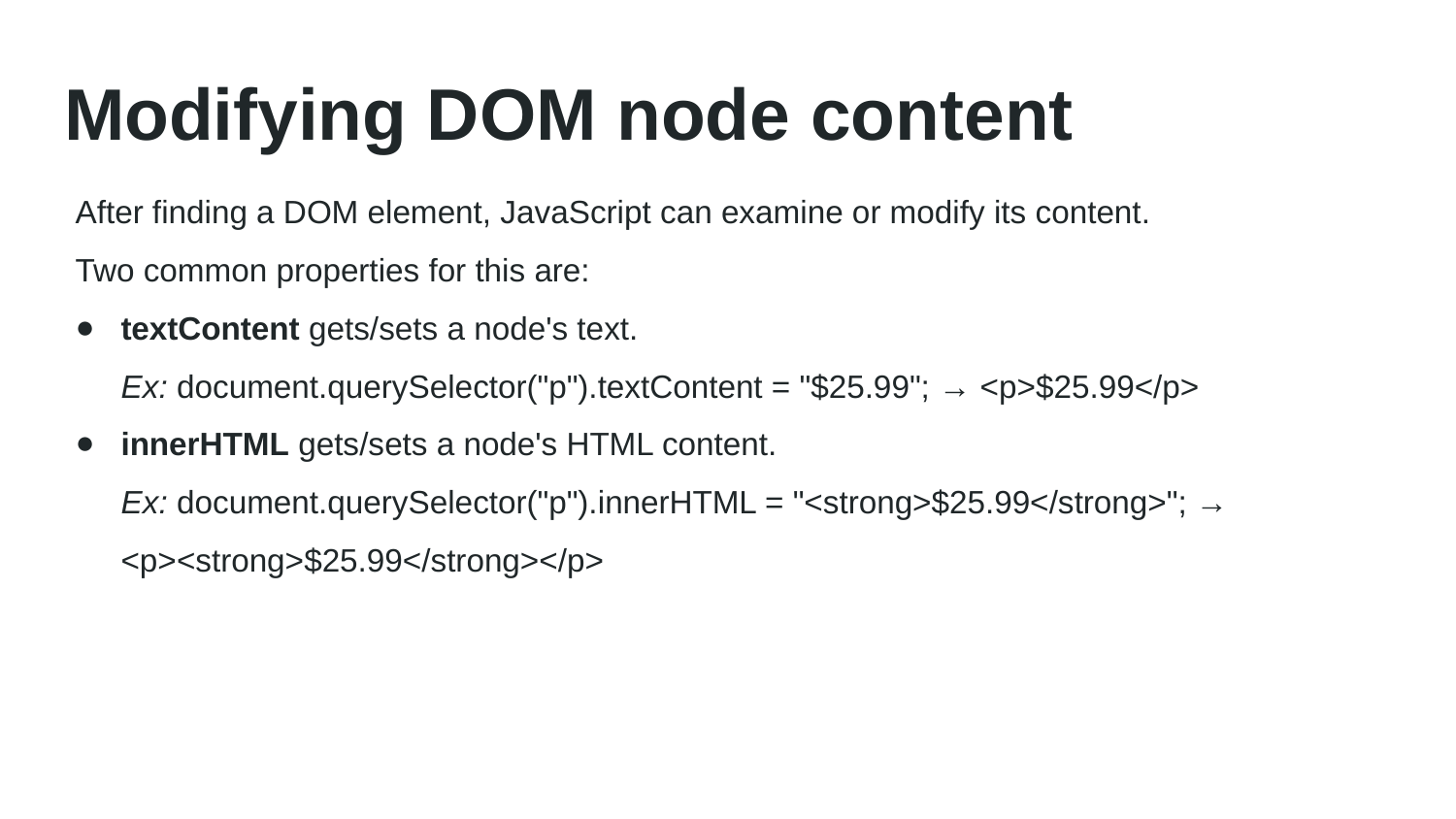

# Modifying DOM node content
After finding a DOM element, JavaScript can examine or modify its content.
Two common properties for this are:
textContent gets/sets a node's text.
Ex: document.querySelector("p").textContent = "$25.99"; → <p>$25.99</p>
innerHTML gets/sets a node's HTML content.
Ex: document.querySelector("p").innerHTML = "<strong>$25.99</strong>"; → <p><strong>$25.99</strong></p>